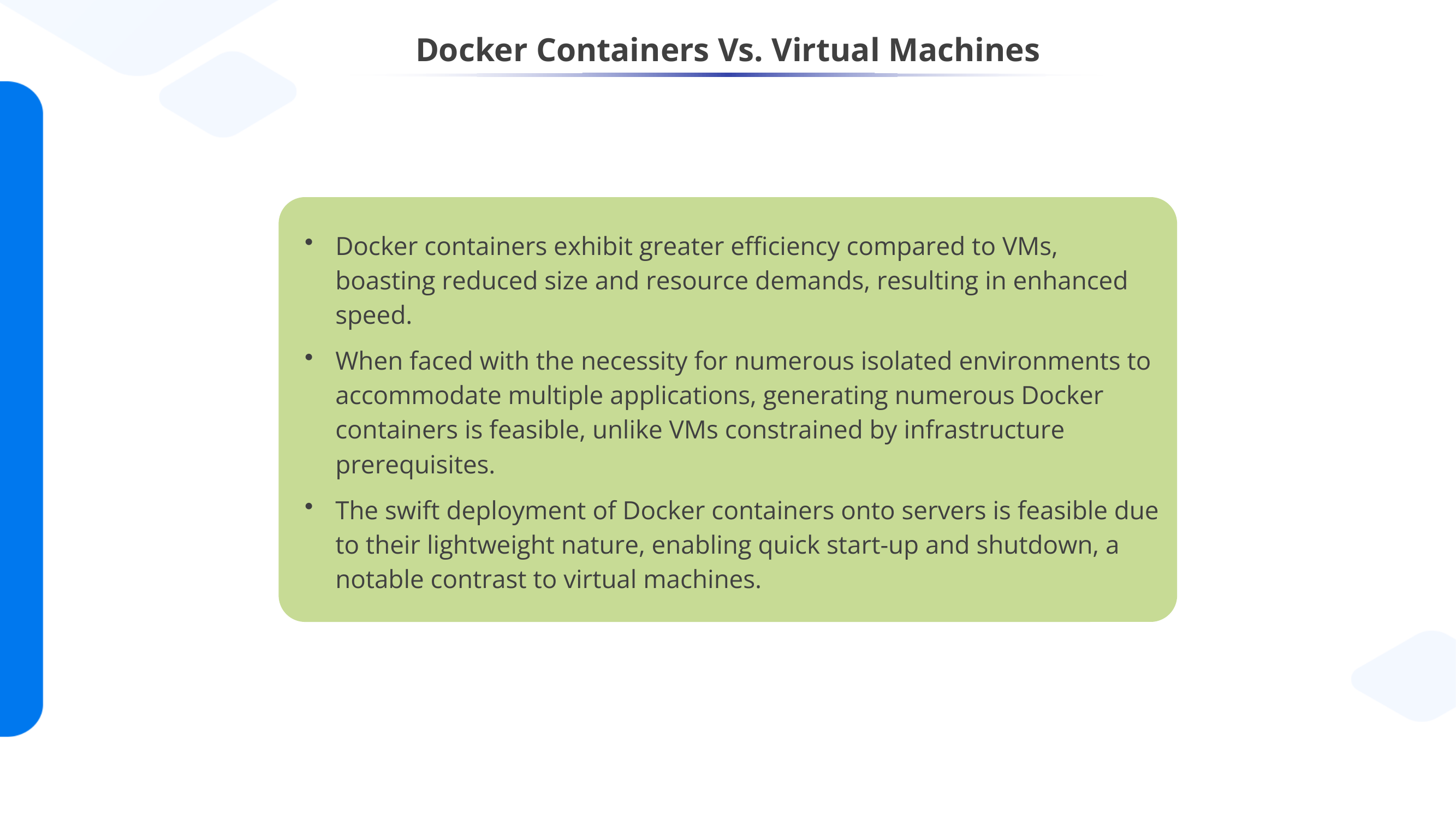

# Docker Containers Vs. Virtual Machines

Docker containers exhibit greater efficiency compared to VMs, boasting reduced size and resource demands, resulting in enhanced speed.
When faced with the necessity for numerous isolated environments to accommodate multiple applications, generating numerous Docker containers is feasible, unlike VMs constrained by infrastructure prerequisites.
The swift deployment of Docker containers onto servers is feasible due to their lightweight nature, enabling quick start-up and shutdown, a notable contrast to virtual machines.